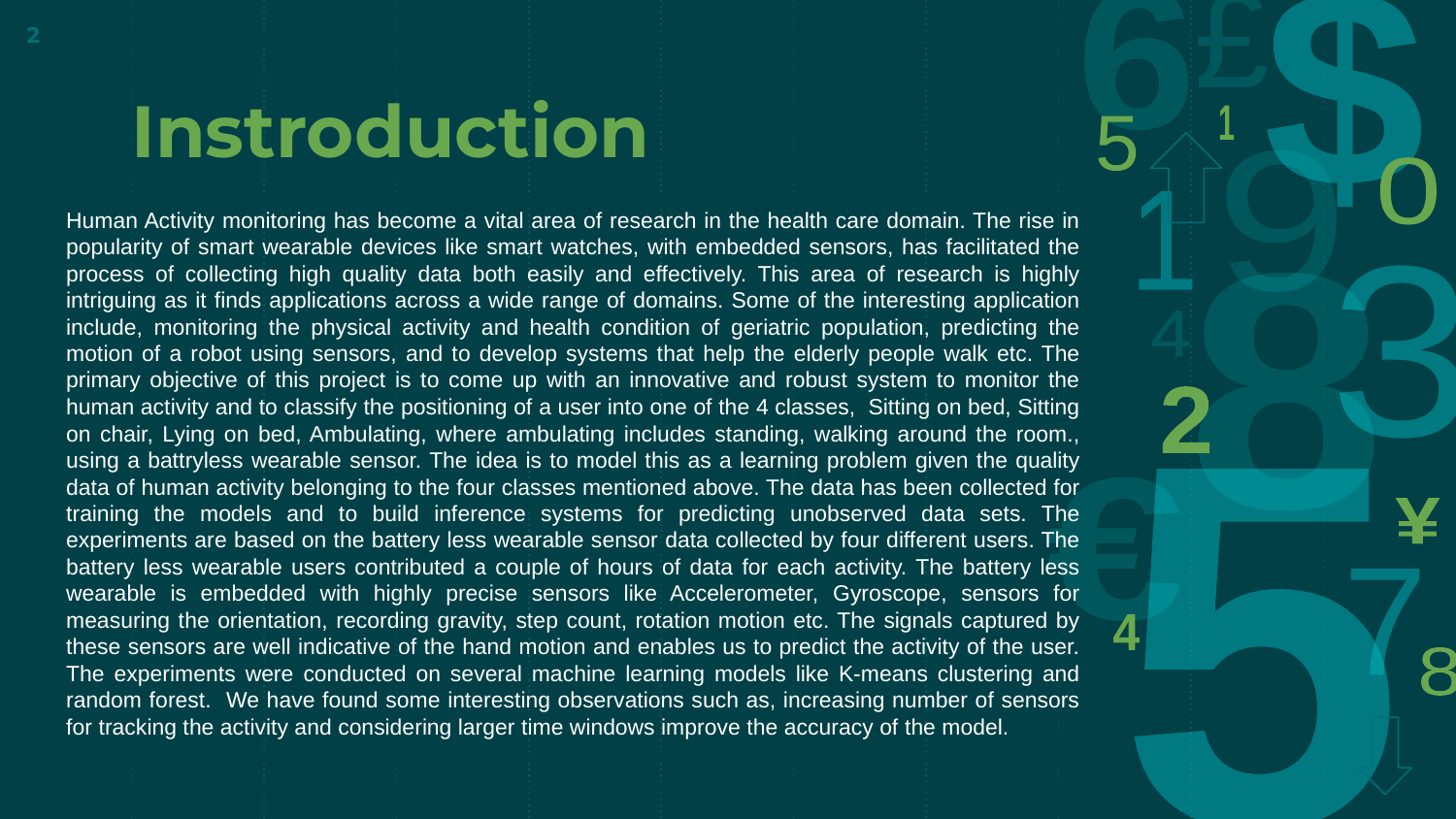

2
# Instroduction
Human Activity monitoring has become a vital area of research in the health care domain. The rise in popularity of smart wearable devices like smart watches, with embedded sensors, has facilitated the process of collecting high quality data both easily and effectively. This area of research is highly intriguing as it finds applications across a wide range of domains. Some of the interesting application include, monitoring the physical activity and health condition of geriatric population, predicting the motion of a robot using sensors, and to develop systems that help the elderly people walk etc. The primary objective of this project is to come up with an innovative and robust system to monitor the human activity and to classify the positioning of a user into one of the 4 classes,  Sitting on bed, Sitting on chair, Lying on bed, Ambulating, where ambulating includes standing, walking around the room., using a battryless wearable sensor. The idea is to model this as a learning problem given the quality data of human activity belonging to the four classes mentioned above. The data has been collected for training the models and to build inference systems for predicting unobserved data sets. The experiments are based on the battery less wearable sensor data collected by four different users. The battery less wearable users contributed a couple of hours of data for each activity. The battery less wearable is embedded with highly precise sensors like Accelerometer, Gyroscope, sensors for measuring the orientation, recording gravity, step count, rotation motion etc. The signals captured by these sensors are well indicative of the hand motion and enables us to predict the activity of the user. The experiments were conducted on several machine learning models like K-means clustering and random forest.  We have found some interesting observations such as, increasing number of sensors for tracking the activity and considering larger time windows improve the accuracy of the model.